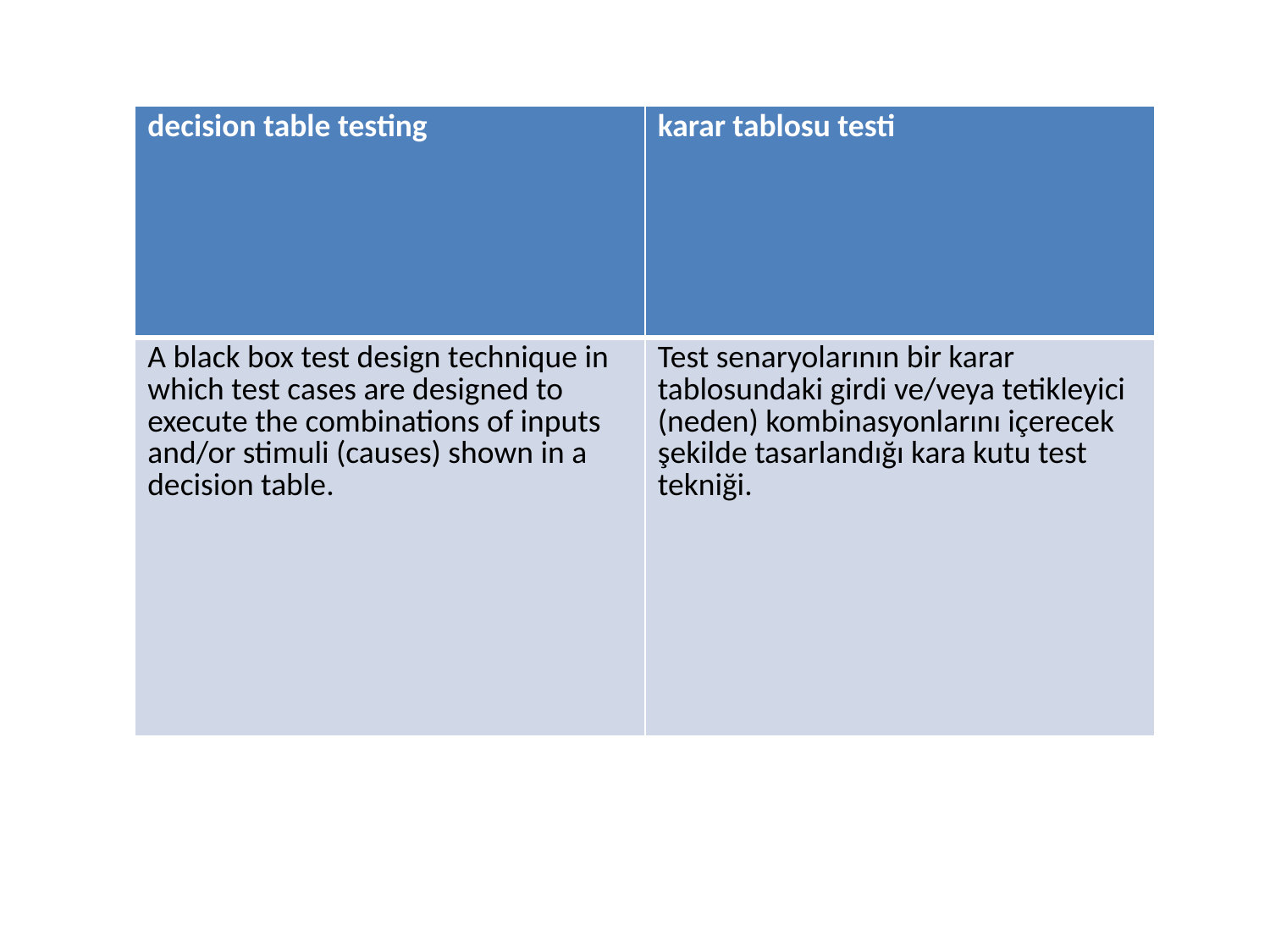

| decision table testing | karar tablosu testi |
| --- | --- |
| A black box test design technique in which test cases are designed to execute the combinations of inputs and/or stimuli (causes) shown in a decision table. | Test senaryolarının bir karar tablosundaki girdi ve/veya tetikleyici (neden) kombinasyonlarını içerecek şekilde tasarlandığı kara kutu test tekniği. |